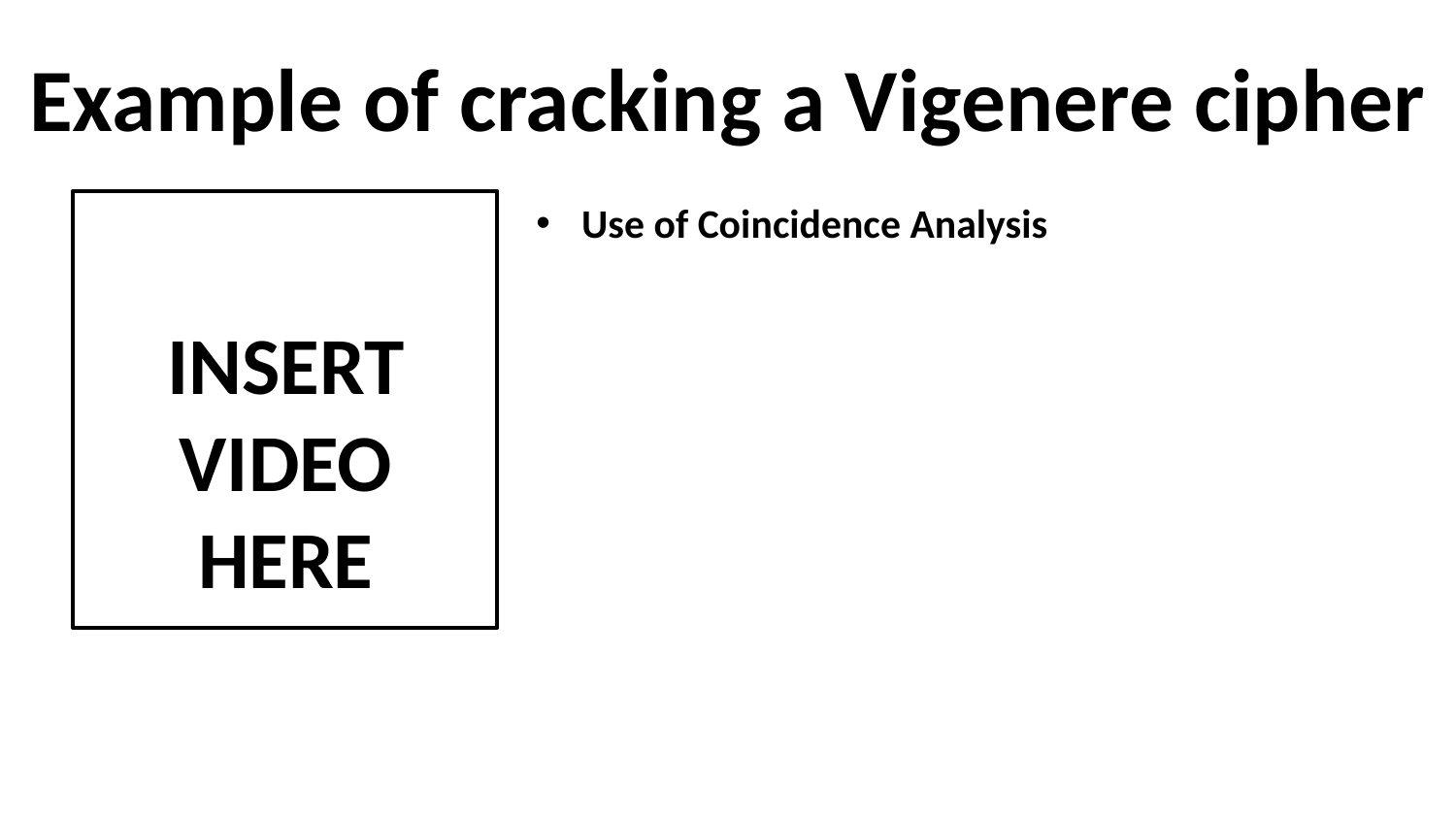

# Example of cracking a Vigenere cipher

INSERT
VIDEO
HERE
Use of Coincidence Analysis